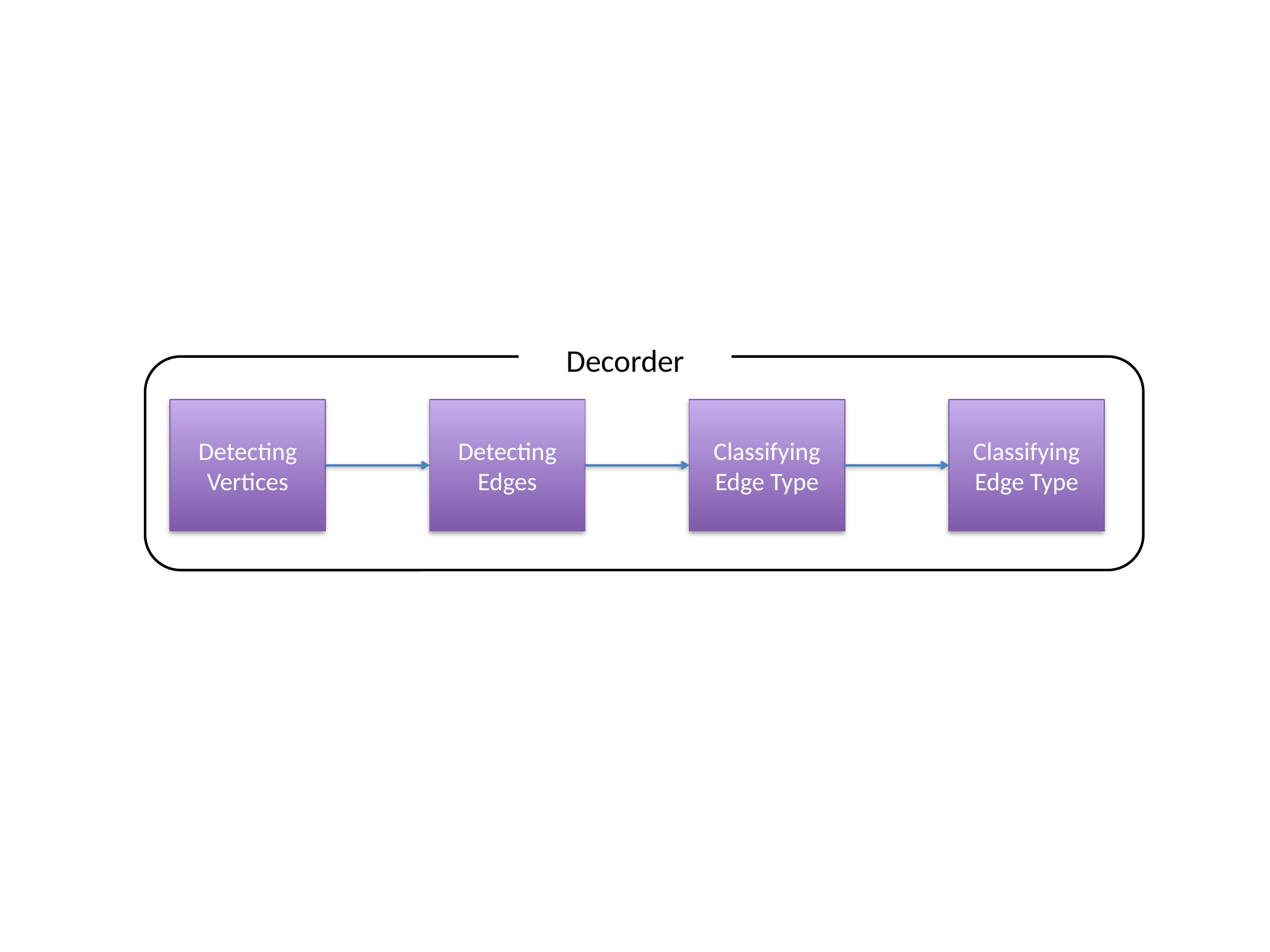

Decorder

Detecting
Vertices
Detecting
Edges
Classifying
Edge Type
Classifying
Edge Type